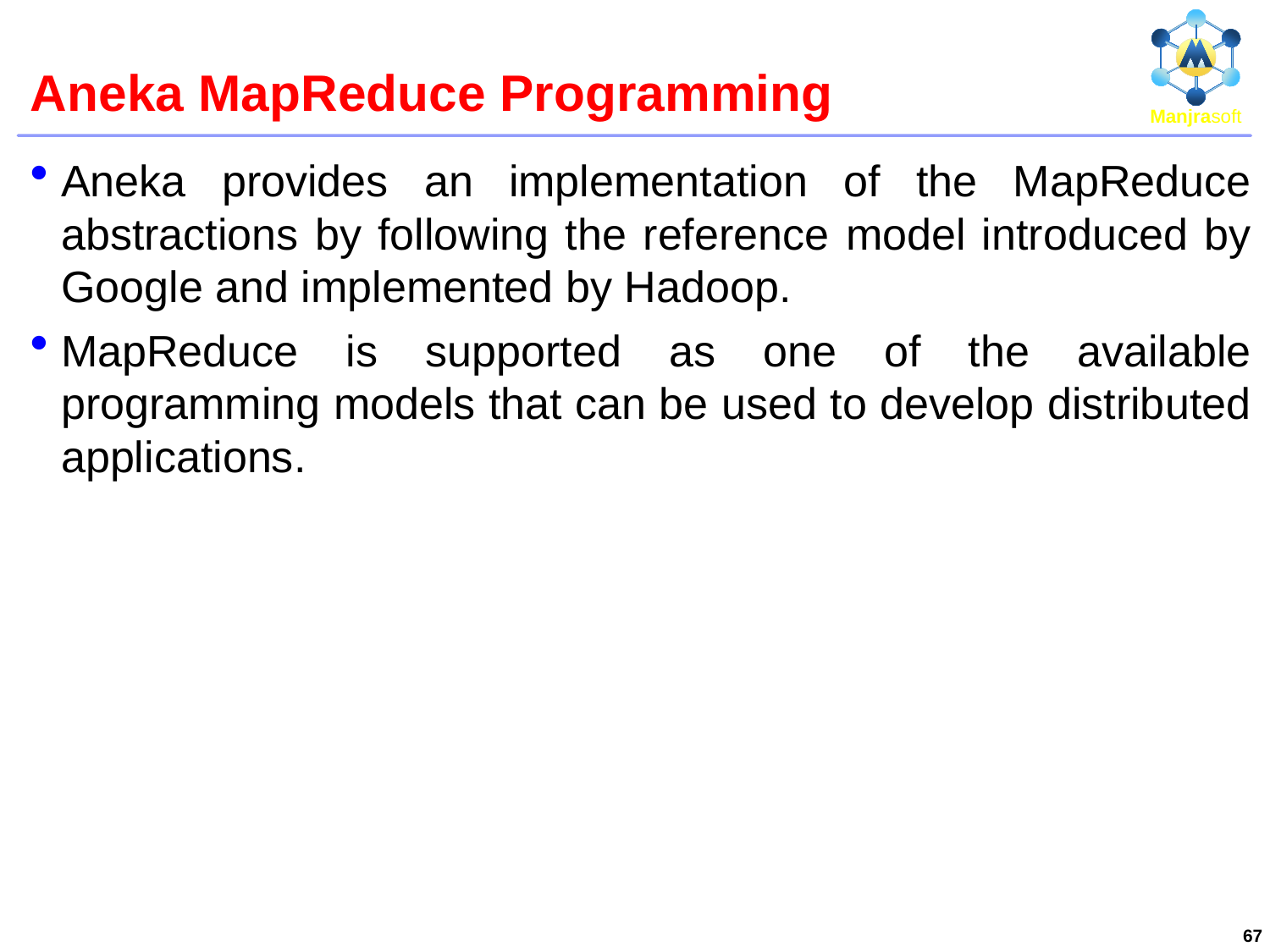

# Aneka MapReduce Programming
Aneka provides an implementation of the MapReduce abstractions by following the reference model introduced by Google and implemented by Hadoop.
MapReduce is supported as one of the available programming models that can be used to develop distributed applications.

67